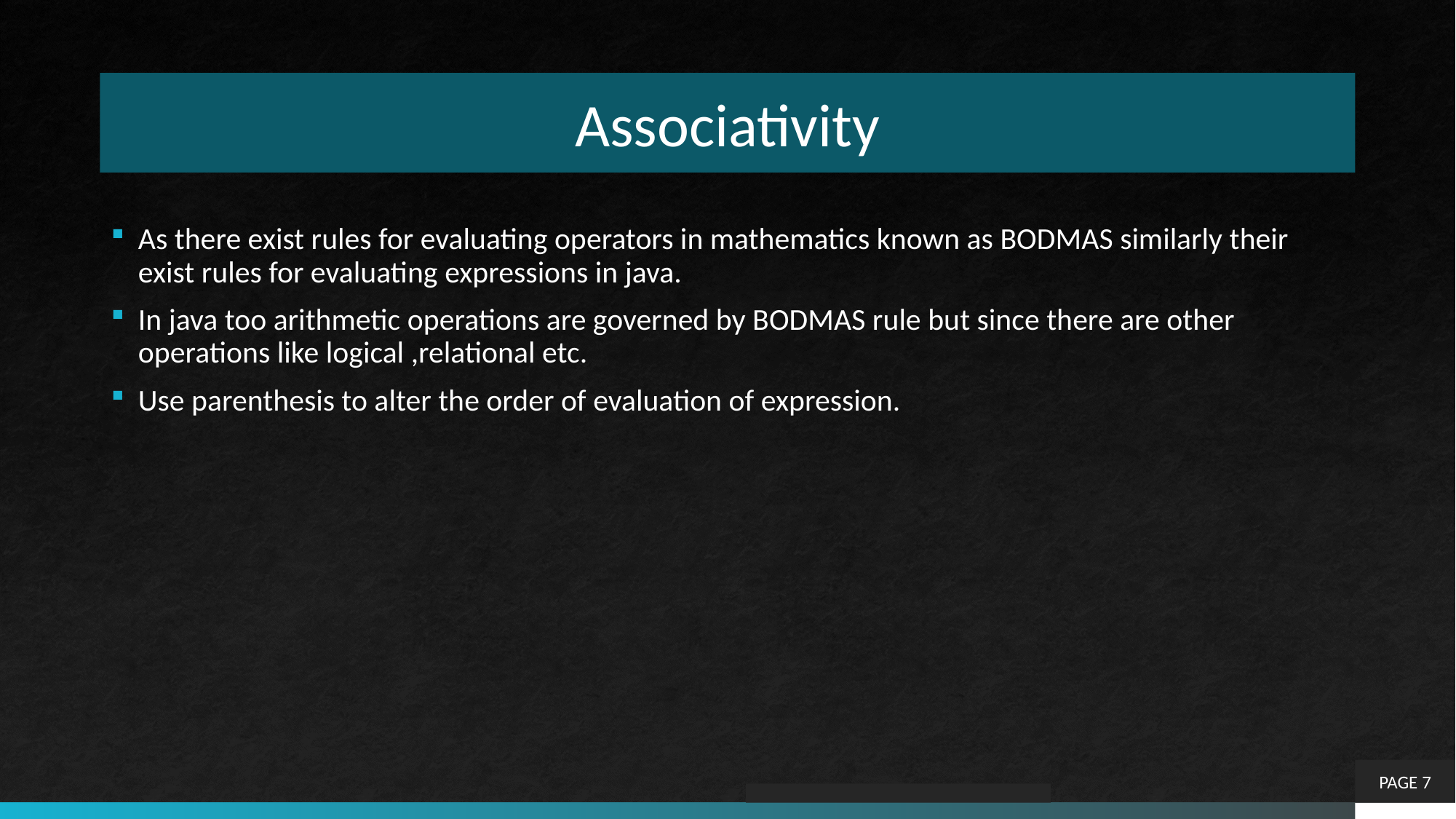

# Associativity
As there exist rules for evaluating operators in mathematics known as BODMAS similarly their exist rules for evaluating expressions in java.
In java too arithmetic operations are governed by BODMAS rule but since there are other operations like logical ,relational etc.
Use parenthesis to alter the order of evaluation of expression.

PAGE 7